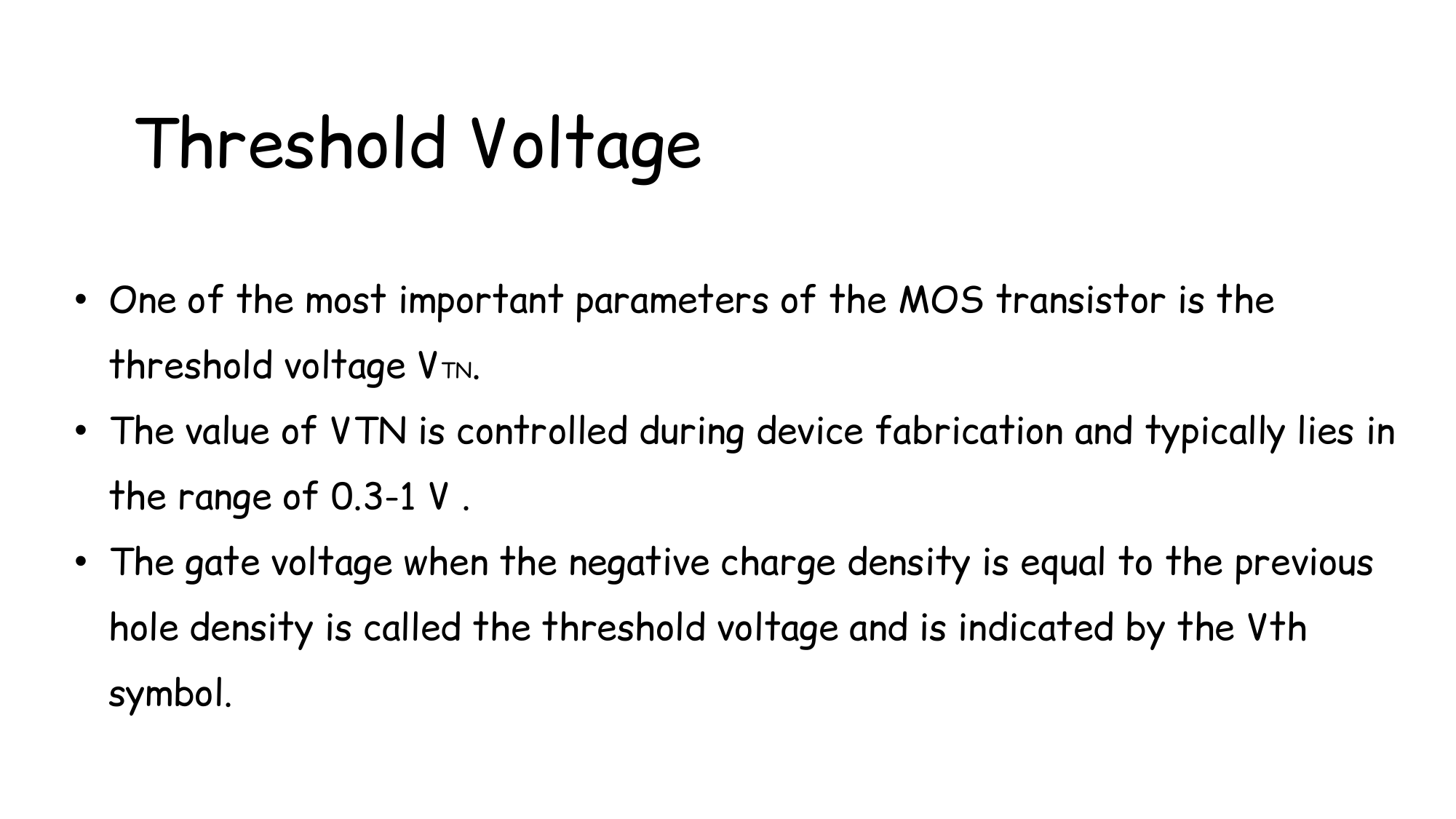

# Threshold Voltage
One of the most important parameters of the MOS transistor is the threshold voltage VTN.
The value of VTN is controlled during device fabrication and typically lies in the range of 0.3-1 V .
The gate voltage when the negative charge density is equal to the previous hole density is called the threshold voltage and is indicated by the Vth symbol.